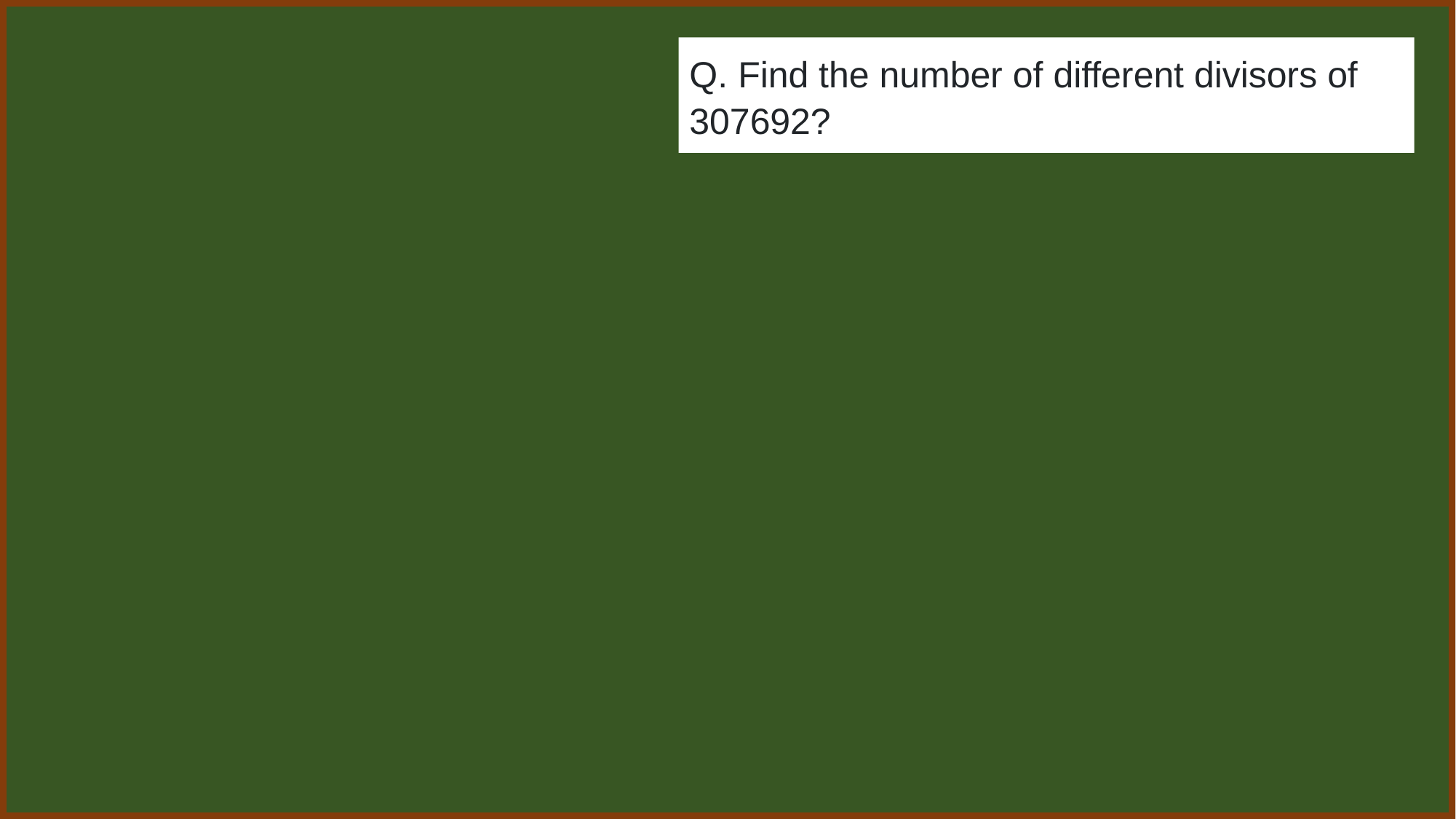

Q. Find the number of different divisors of 307692?